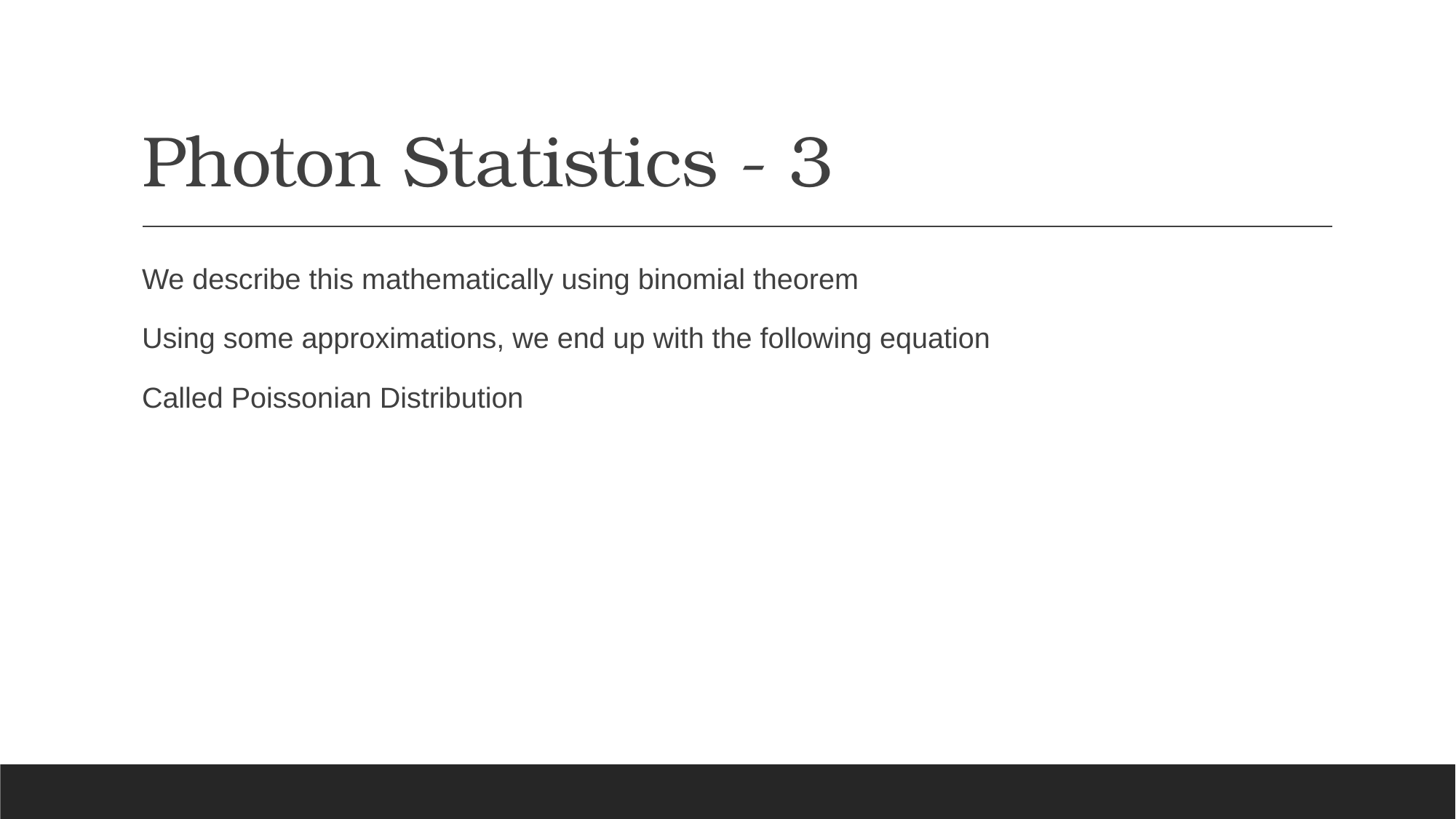

# Photon Statistics - 3
We describe this mathematically using binomial theorem
Using some approximations, we end up with the following equation
Called Poissonian Distribution